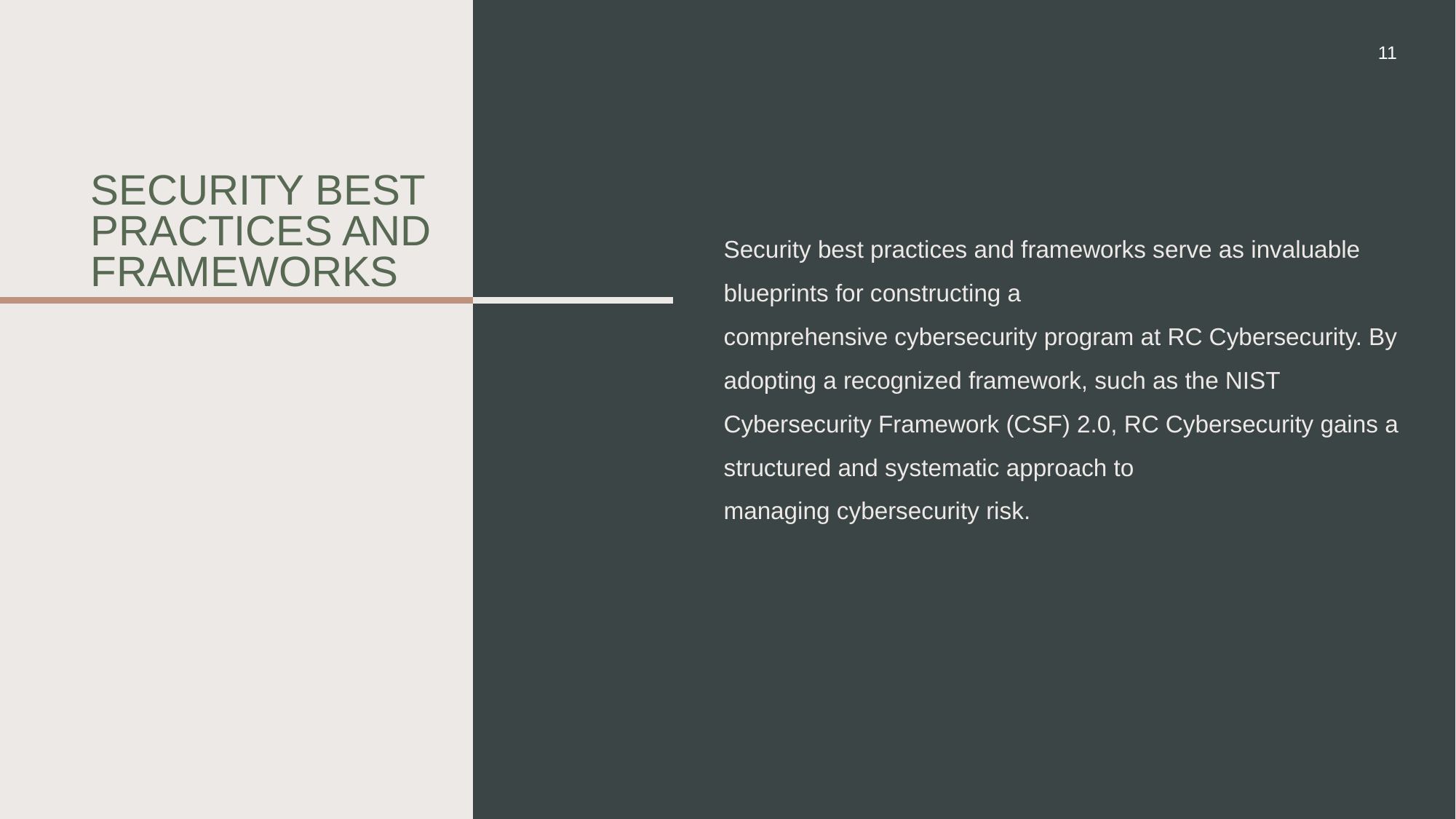

11
# Security Best Practices and Frameworks
Security best practices and frameworks serve as invaluable blueprints for constructing a comprehensive cybersecurity program at RC Cybersecurity. By adopting a recognized framework, such as the NIST Cybersecurity Framework (CSF) 2.0, RC Cybersecurity gains a structured and systematic approach to managing cybersecurity risk.